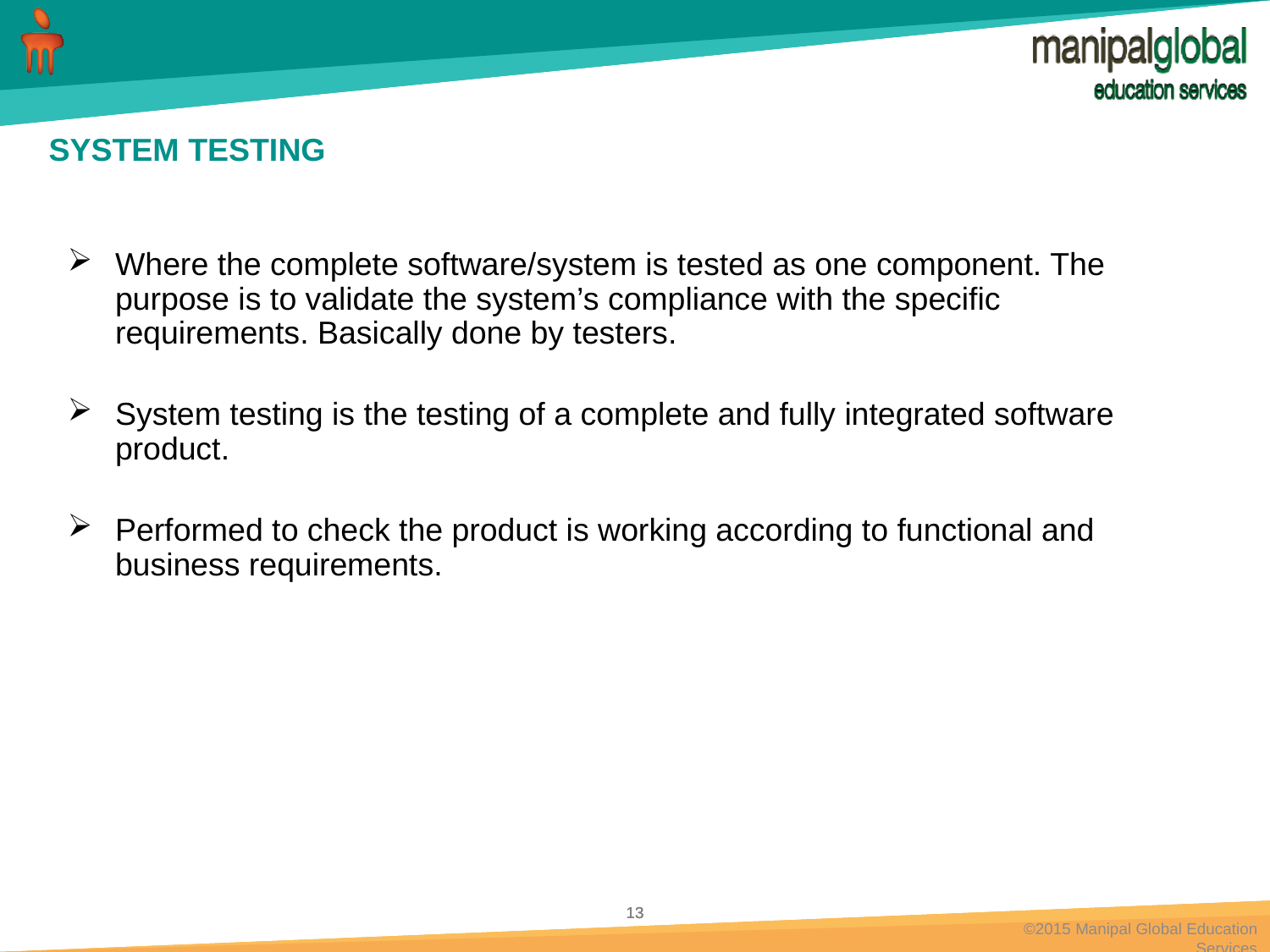

# SYSTEM TESTING
Where the complete software/system is tested as one component. The purpose is to validate the system’s compliance with the specific requirements. Basically done by testers.

System testing is the testing of a complete and fully integrated software product.

Performed to check the product is working according to functional and business requirements.